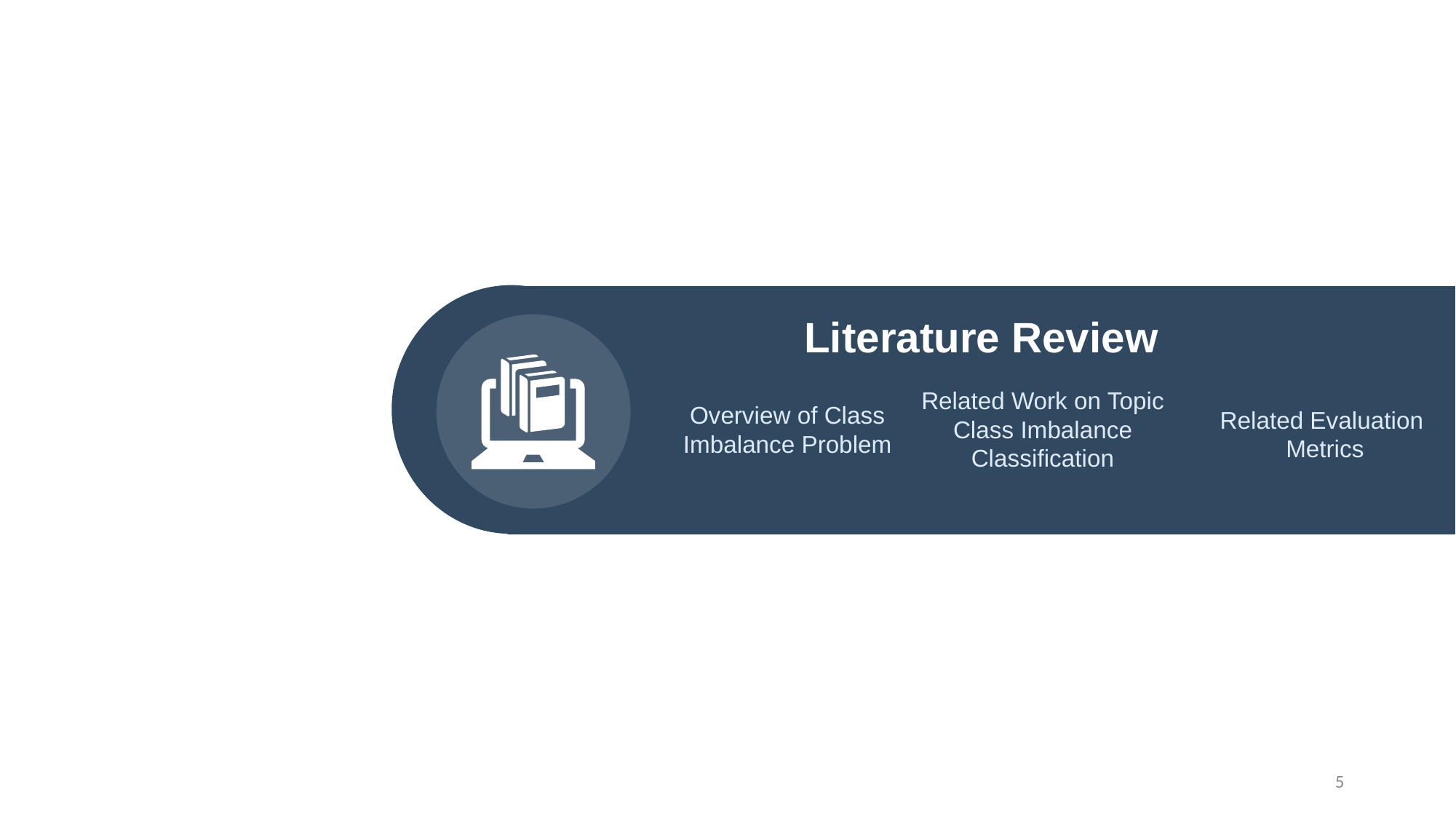

Literature Review

Related Work on Topic Class Imbalance Classification
Related Evaluation
Metrics
Overview of Class Imbalance Problem
5